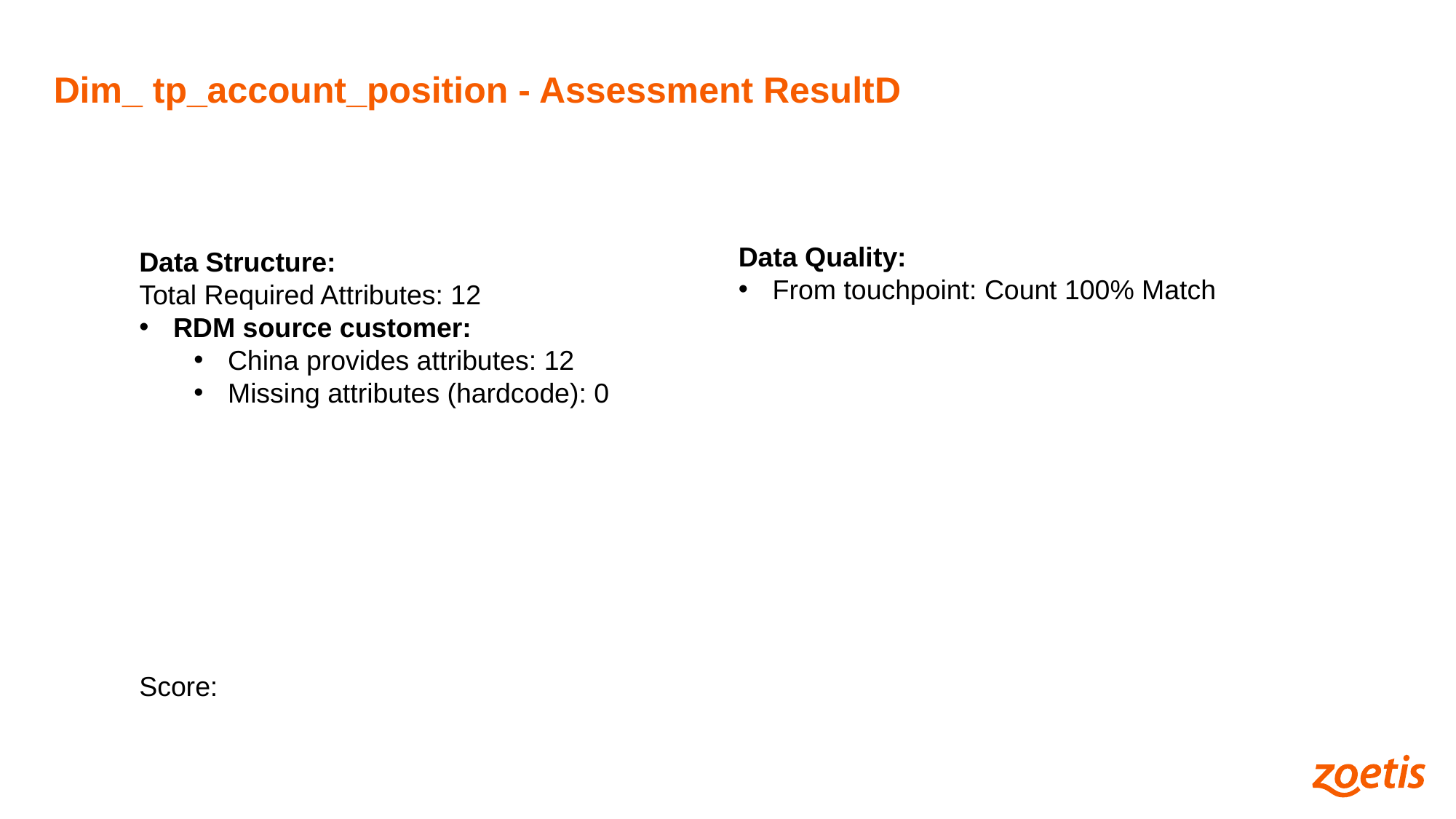

# Dim_ tp_account_position - Assessment ResultD
Data Quality:
From touchpoint: Count 100% Match

Data Structure:
Total Required Attributes: 12
RDM source customer:
China provides attributes: 12
Missing attributes (hardcode): 0
Score: